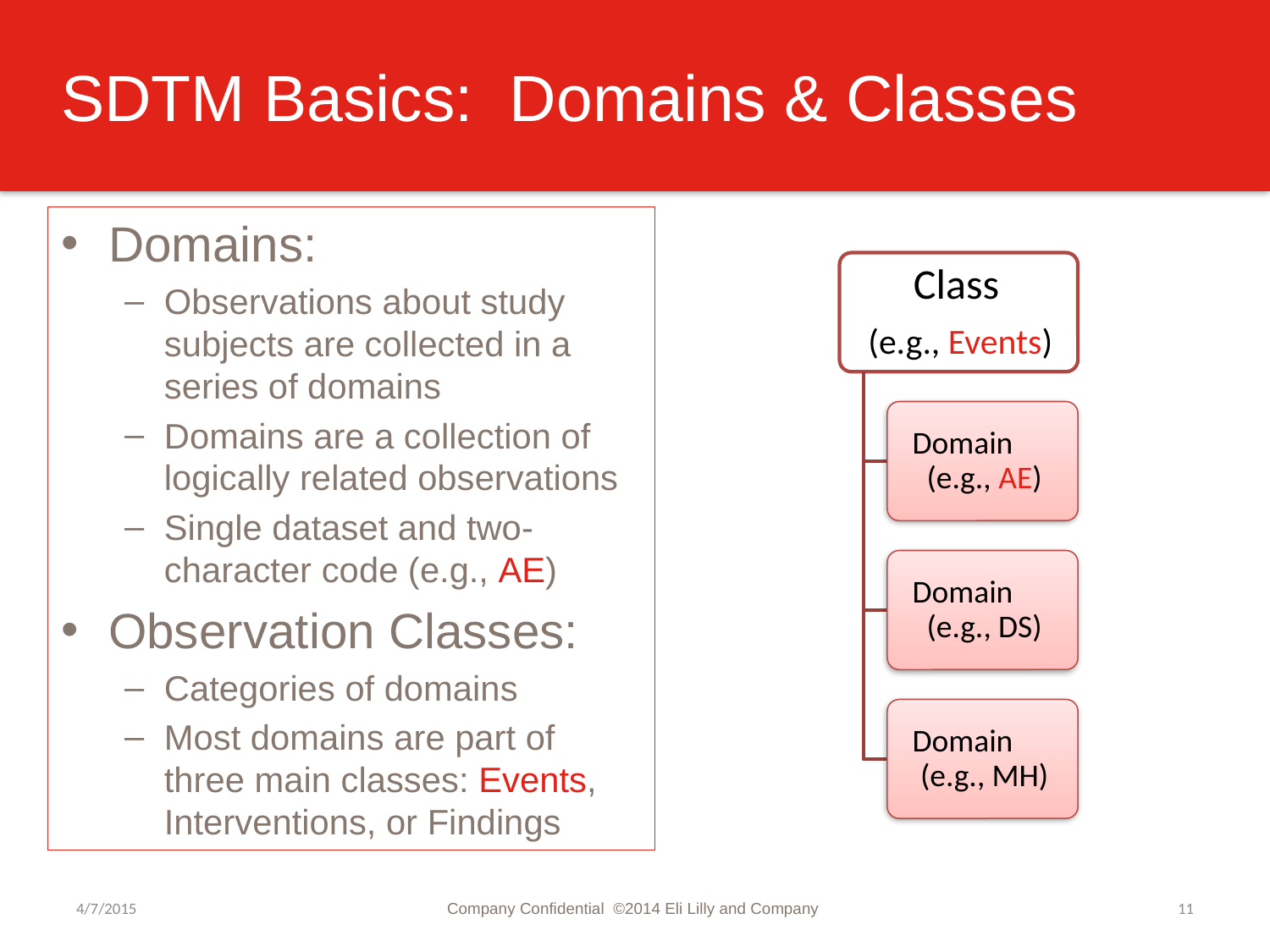

# SDTM Basics:  Domains & Classes
Domains:
Observations about study subjects are collected in a series of domains
Domains are a collection of logically related observations
Single dataset and two-     character code (e.g., AE)
Observation Classes:
Categories of domains
Most domains are part of three main classes: Events, Interventions, or Findings
Class
(e.g., Events)
Domain       (e.g., AE)
Domain       (e.g., DS)
Domain       (e.g., MH)
4/7/2015
Company Confidential  ©2014 Eli Lilly and Company
11